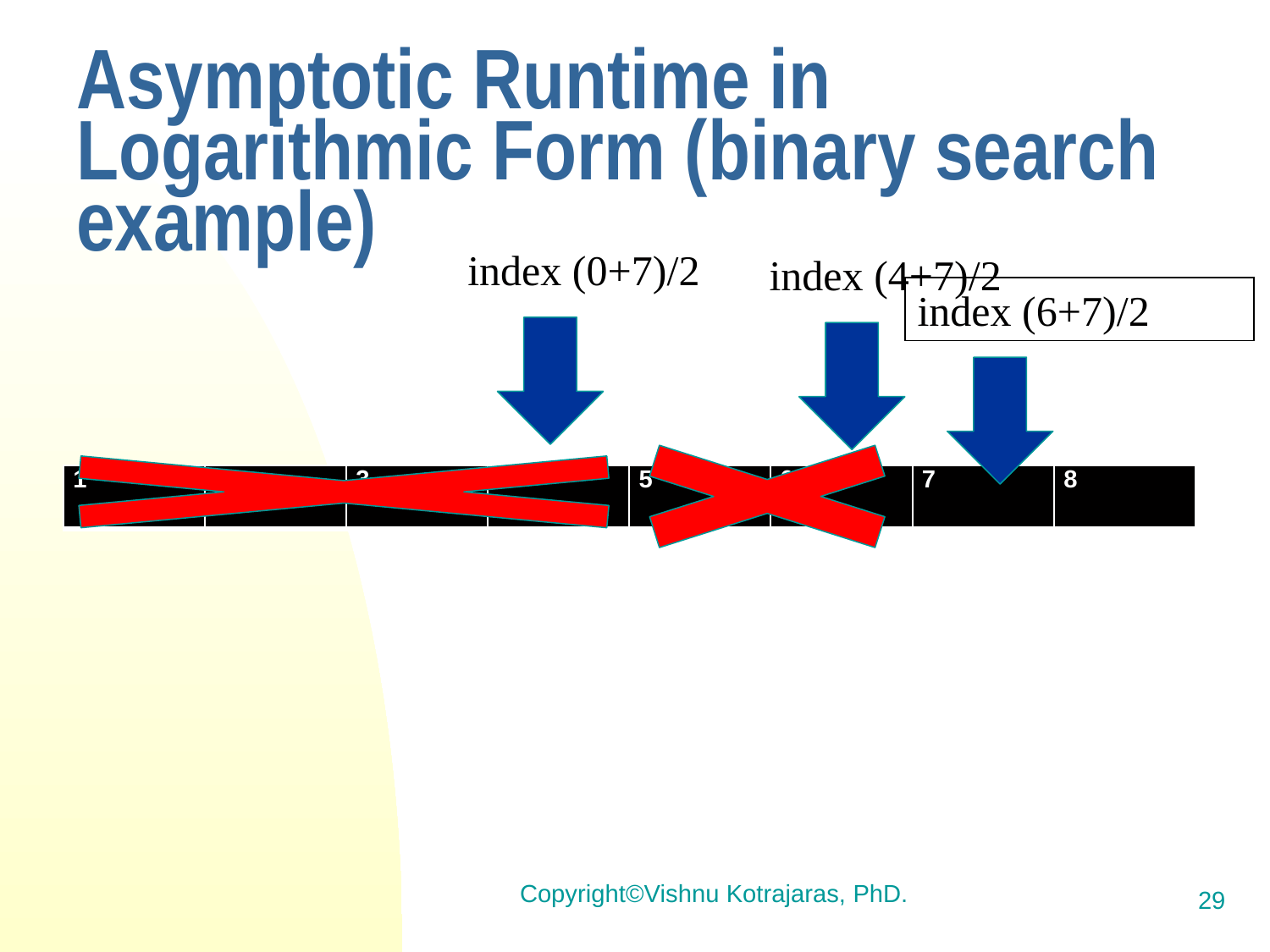

# Asymptotic Runtime in Logarithmic Form (binary search example)
index (0+7)/2

index (4+7)/2

index (6+7)/2

| 1 | 2 | 3 | 4 | 5 | 6 | 7 | 8 |
| --- | --- | --- | --- | --- | --- | --- | --- |
Copyright©Vishnu Kotrajaras, PhD.
29